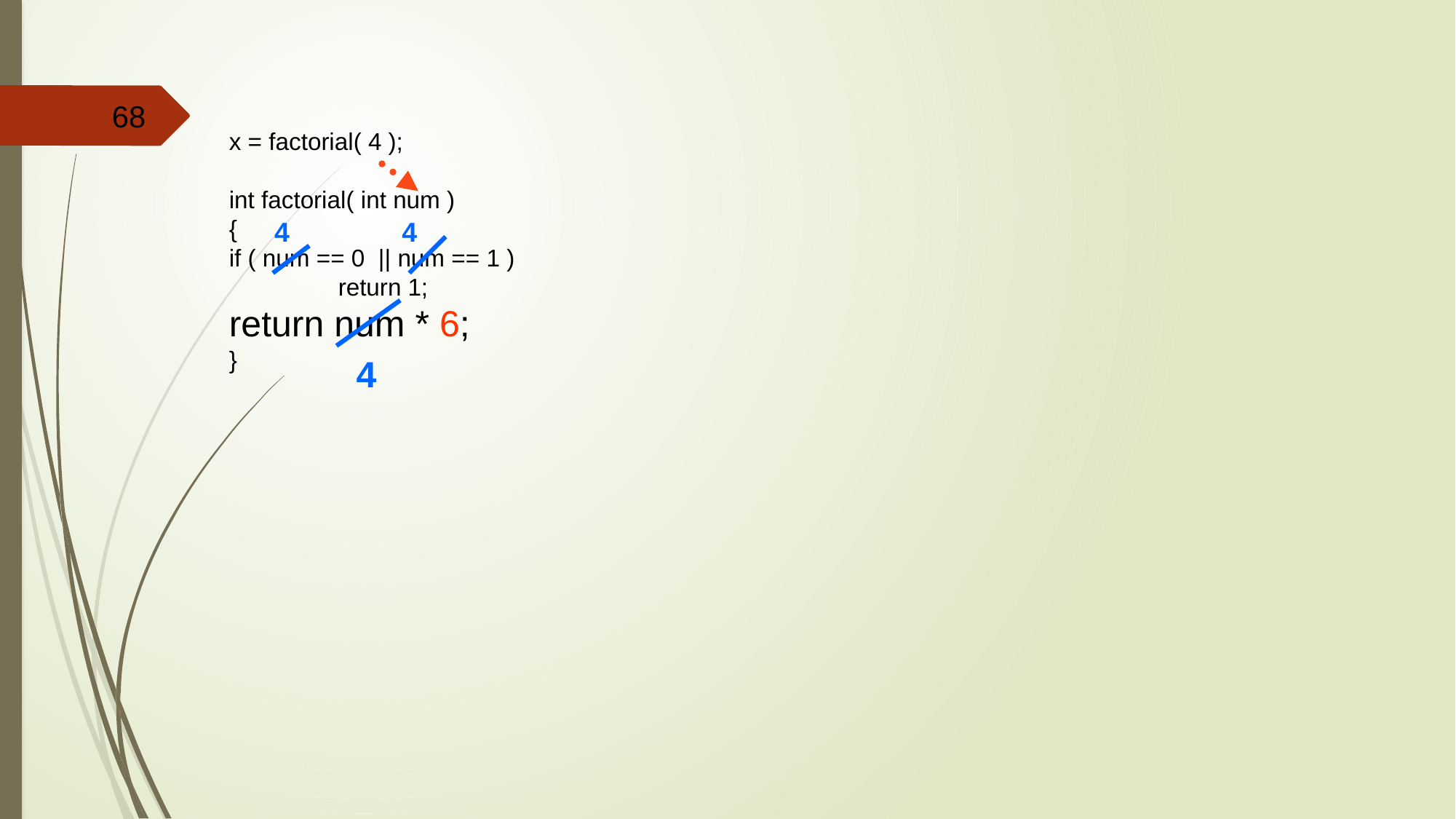

68
x = factorial( 4 );

int factorial( int num )
{
if ( num == 0  || num == 1 )
	return 1;
return num * 6;
}

4
4

4